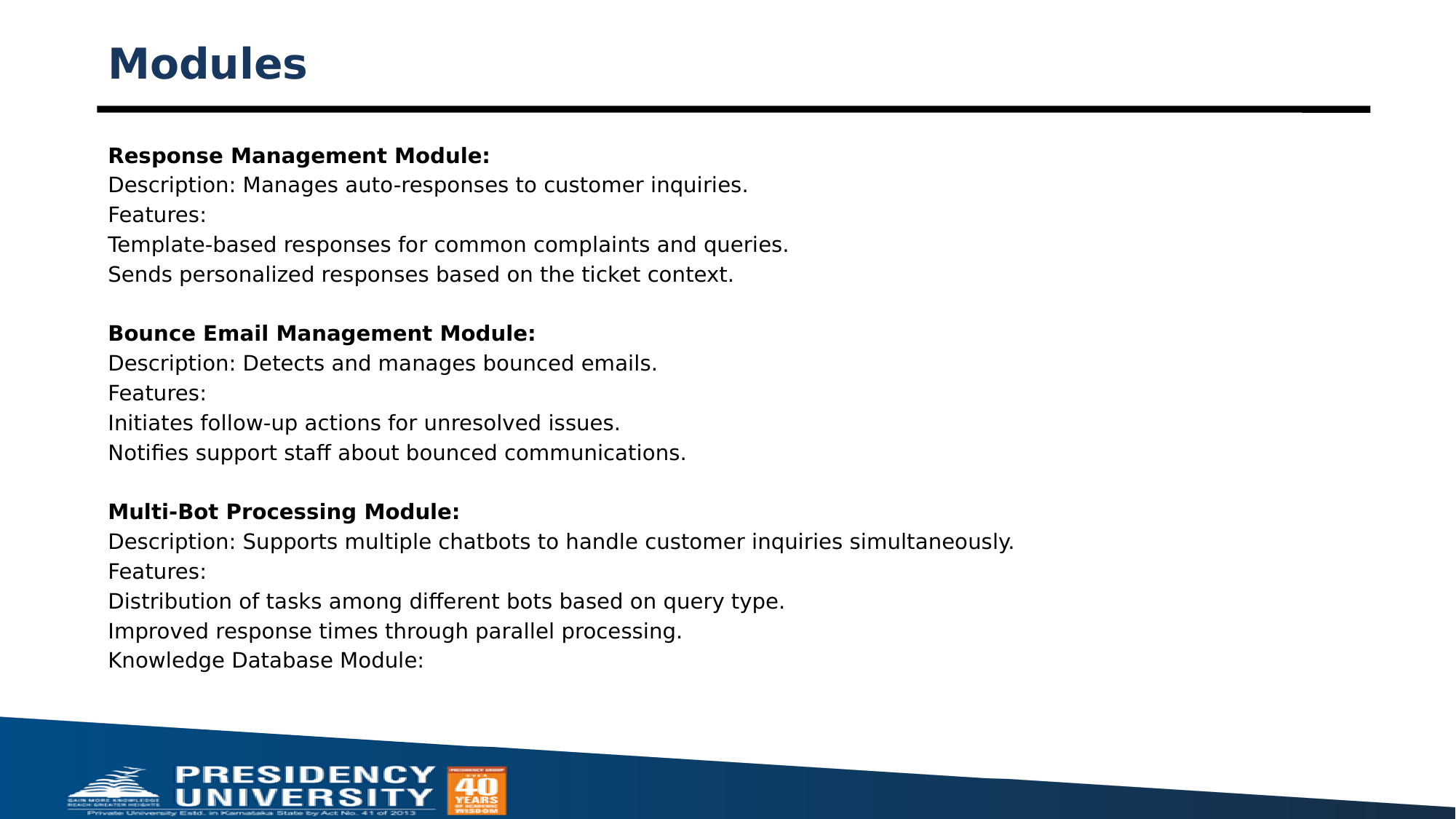

# Modules
Response Management Module:
Description: Manages auto-responses to customer inquiries.
Features:
Template-based responses for common complaints and queries.
Sends personalized responses based on the ticket context.

Bounce Email Management Module:
Description: Detects and manages bounced emails.
Features:
Initiates follow-up actions for unresolved issues.
Notifies support staff about bounced communications.

Multi-Bot Processing Module:
Description: Supports multiple chatbots to handle customer inquiries simultaneously.
Features:
Distribution of tasks among different bots based on query type.
Improved response times through parallel processing.
Knowledge Database Module: